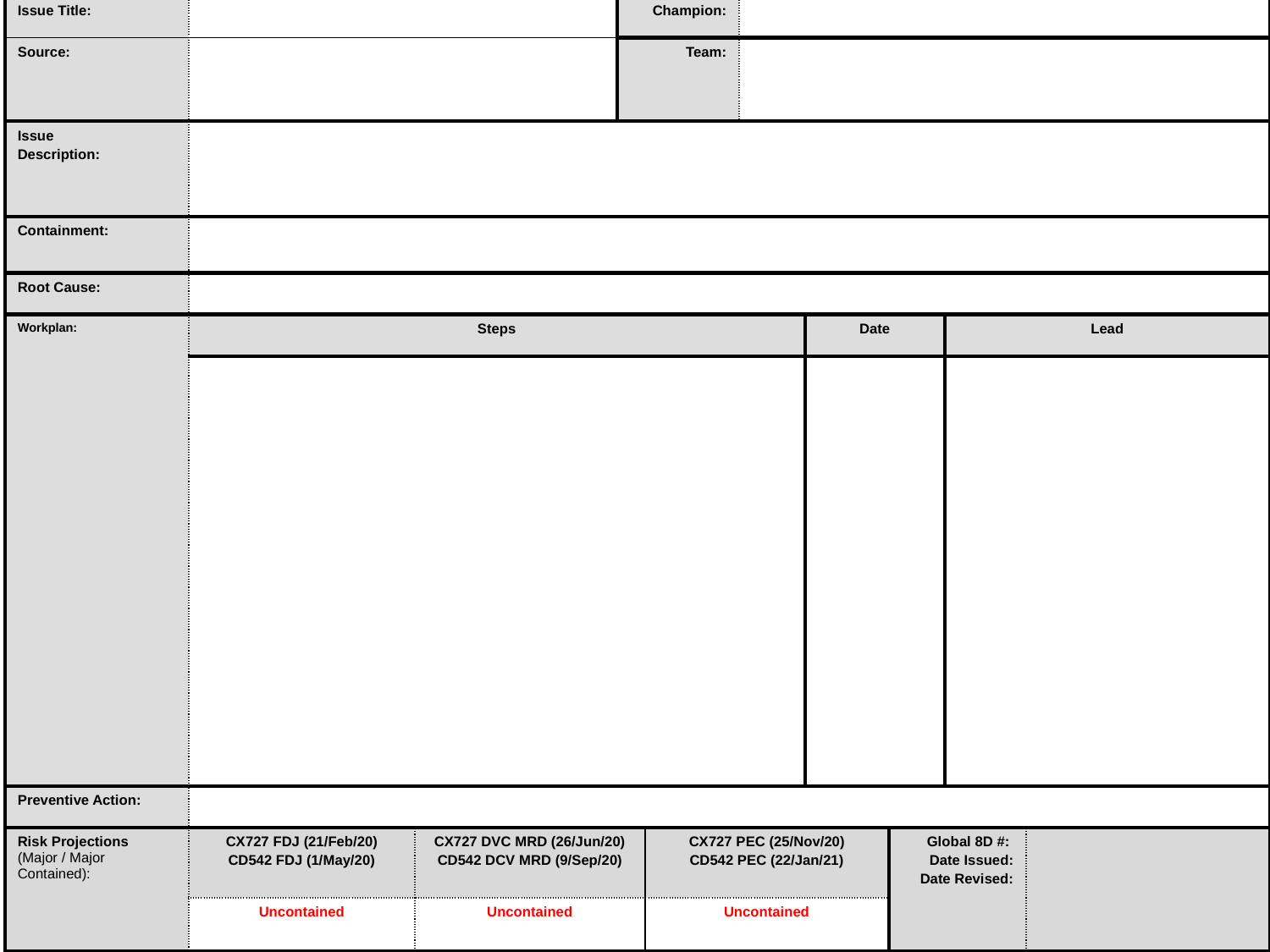

| Issue Title: |  |  | Champion: |  |  |  |  |  |  |
| --- | --- | --- | --- | --- | --- | --- | --- | --- | --- |
| Source: |  |  | Team: |  |  |  |  |  |  |
| Issue Description: |  |  |  |  |  |  |  |  |  |
| Containment: |  |  |  |  |  |  |  |  |  |
| Root Cause: |  |  |  |  |  |  |  |  |  |
| Workplan: | Steps |  |  |  |  | Date |  | Lead | Lead |
|  |  |  |  |  |  |  |  |  | Elaine Jia / Lu Chao / Xu Xiao Kang Elaine Jia Elaine Jia Elaine Jia / Darren Lee / Beulah Langston |
| Preventive Action: |  |  |  |  |  |  |  |  |  |
| Risk Projections (Major / Major Contained): | CX727 FDJ (21/Feb/20) CD542 FDJ (1/May/20) | CX727 DVC MRD (26/Jun/20) CD542 DCV MRD (9/Sep/20) | CX727 PEC (25/Nov/20) CD542 PEC (22/Jan/21) | CX727 PEC (25/Nov/20) CD542 PEC (22/Jan/21) |  |  | Global 8D #: Date Issued: Date Revised: |  |  |
|  | Uncontained | Uncontained | Uncontained | Uncontained |  |  |  |  |  |